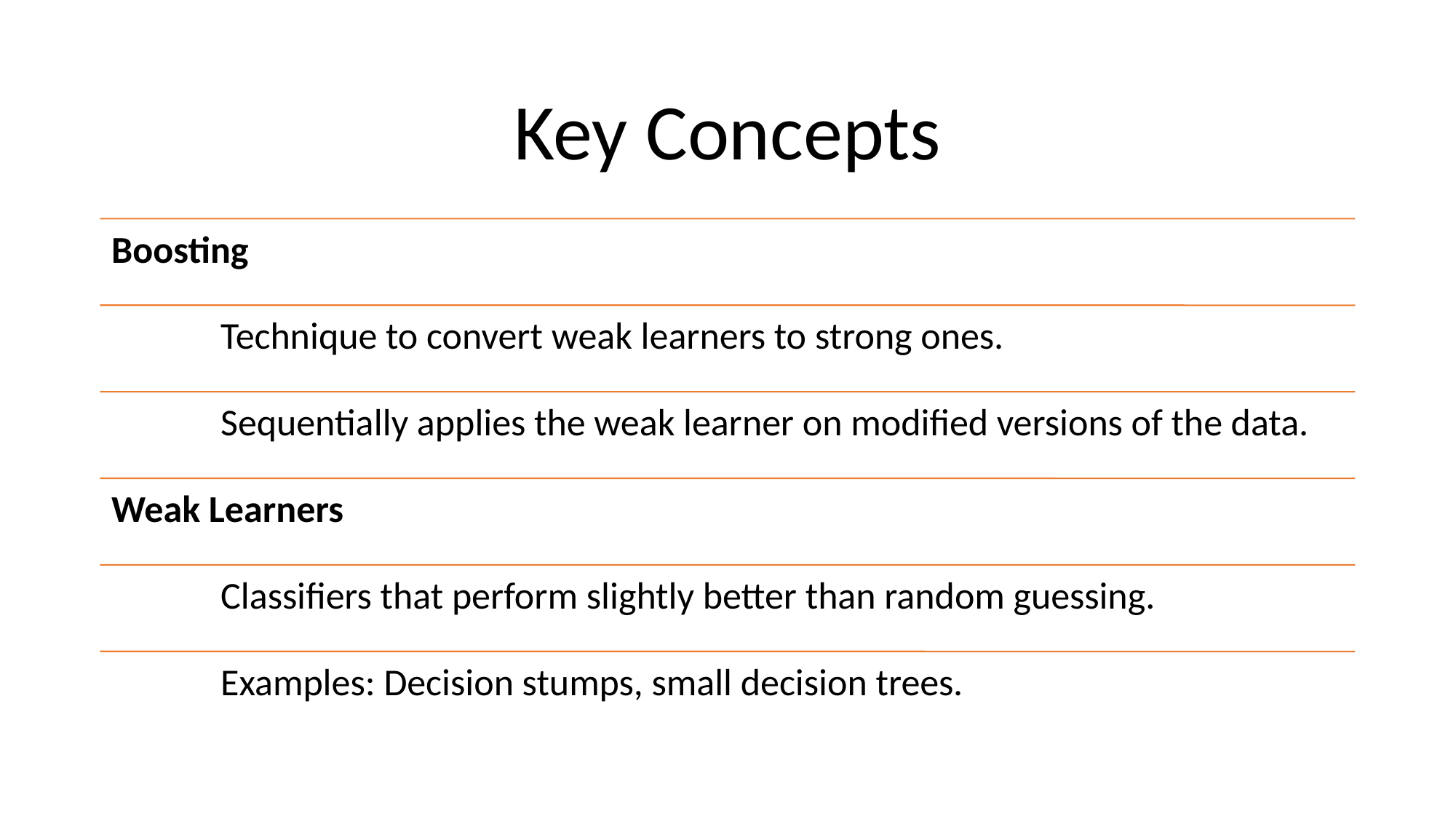

# Key Concepts
Boosting
	Technique to convert weak learners to strong ones.
	Sequentially applies the weak learner on modified versions of the data.
Weak Learners
	Classifiers that perform slightly better than random guessing.
	Examples: Decision stumps, small decision trees.